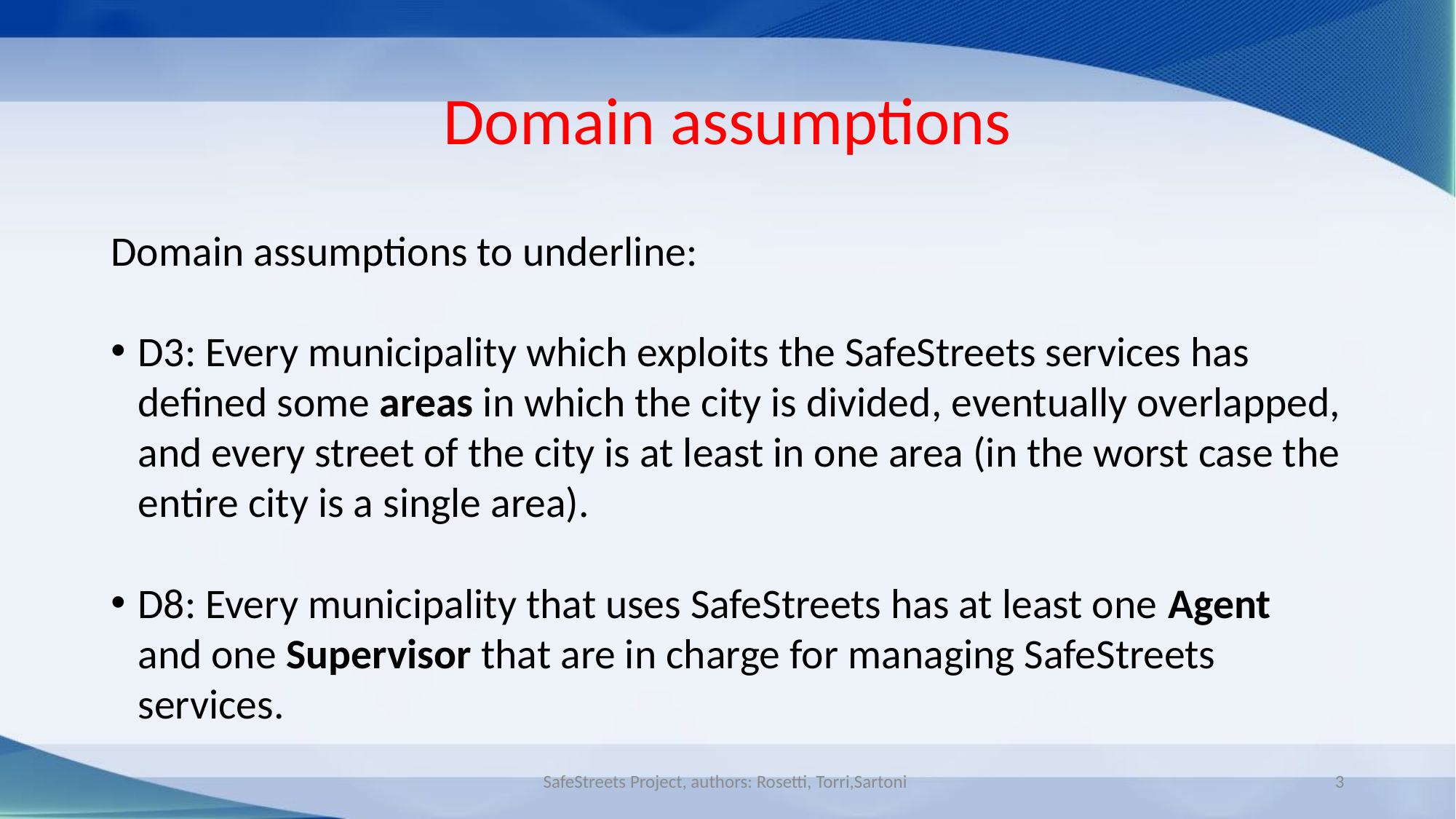

# Domain assumptions

Domain assumptions to underline:

D3: Every municipality which exploits the SafeStreets services has deﬁned some areas in which the city is divided, eventually overlapped, and every street of the city is at least in one area (in the worst case the entire city is a single area).

D8: Every municipality that uses SafeStreets has at least one Agent and one Supervisor that are in charge for managing SafeStreets services.
SafeStreets Project, authors: Rosetti, Torri,Sartoni
3